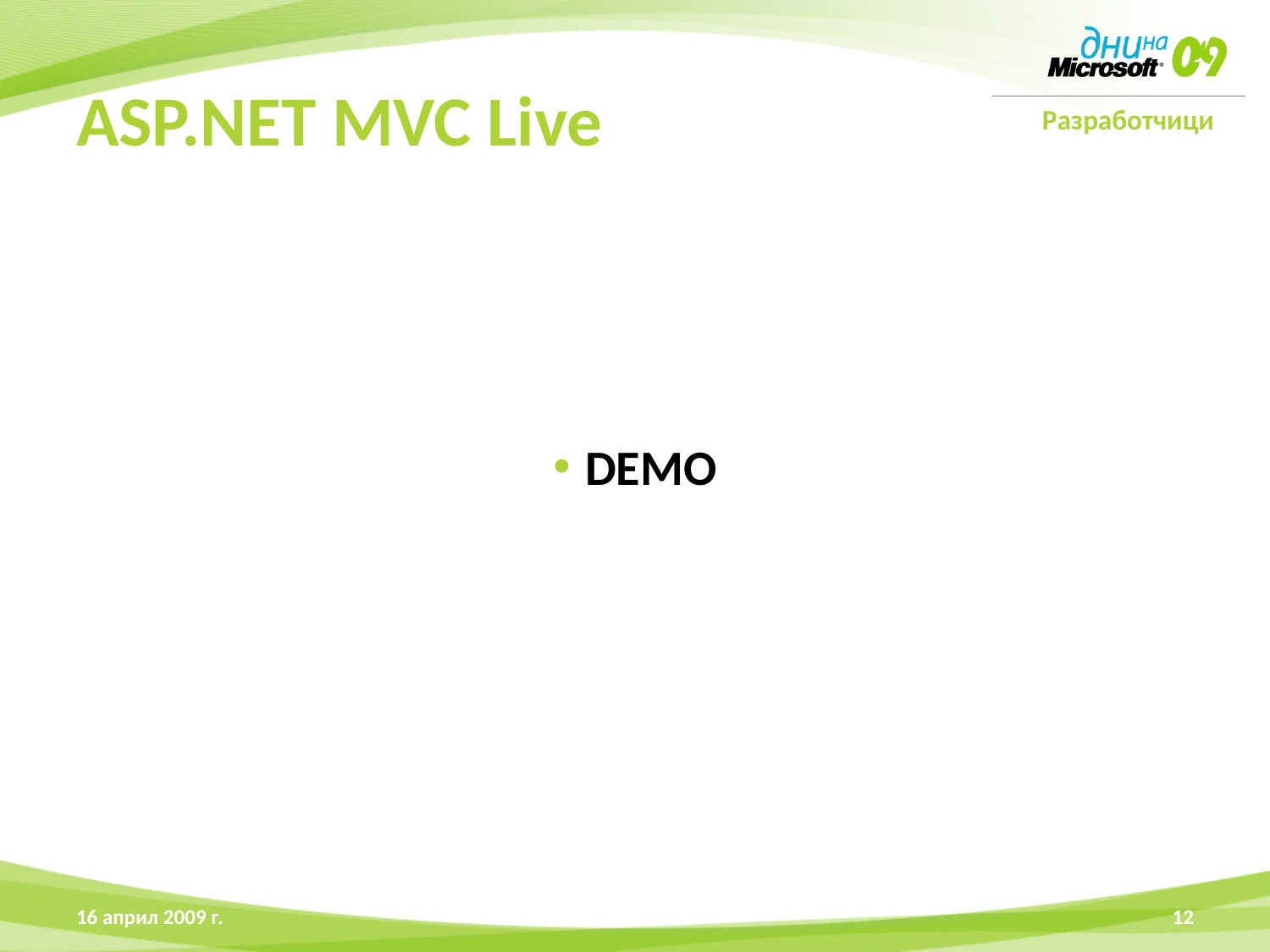

# ASP.NET MVC Live

DEMO
16 април 2009 г.
12